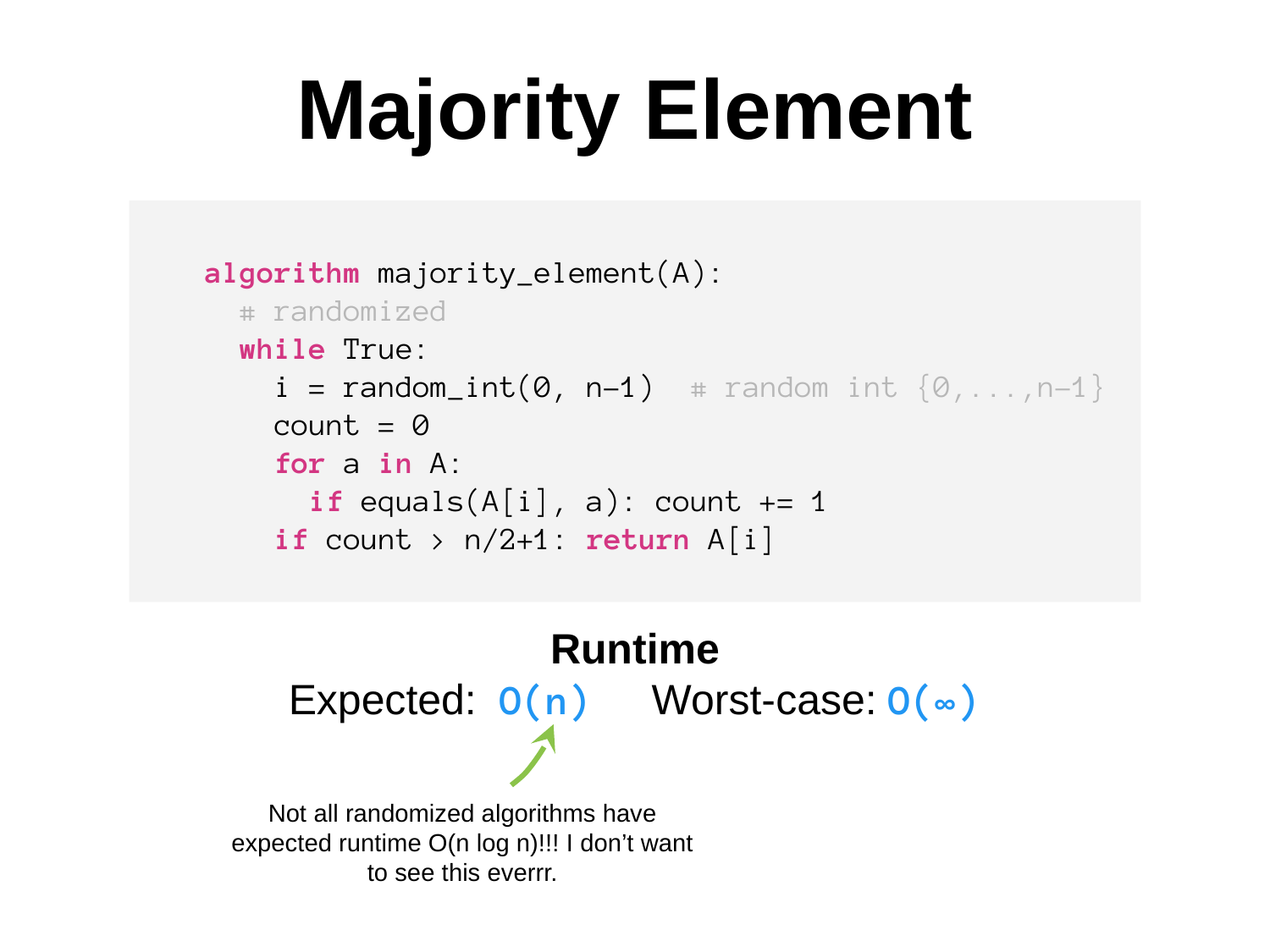

Majority Element

algorithm majority_element(A):
  # randomized
  while True:
    i = random_int(0, n-1)  # random int {0,...,n-1}
    count = 0
    for a in A:
      if equals(A[i], a): count += 1
    if count > n/2+1: return A[i]
Runtime
Expected:  O(n)     Worst-case: O(∞)

Not all randomized algorithms have expected runtime O(n log n)!!! I don’t want to see this everrr.